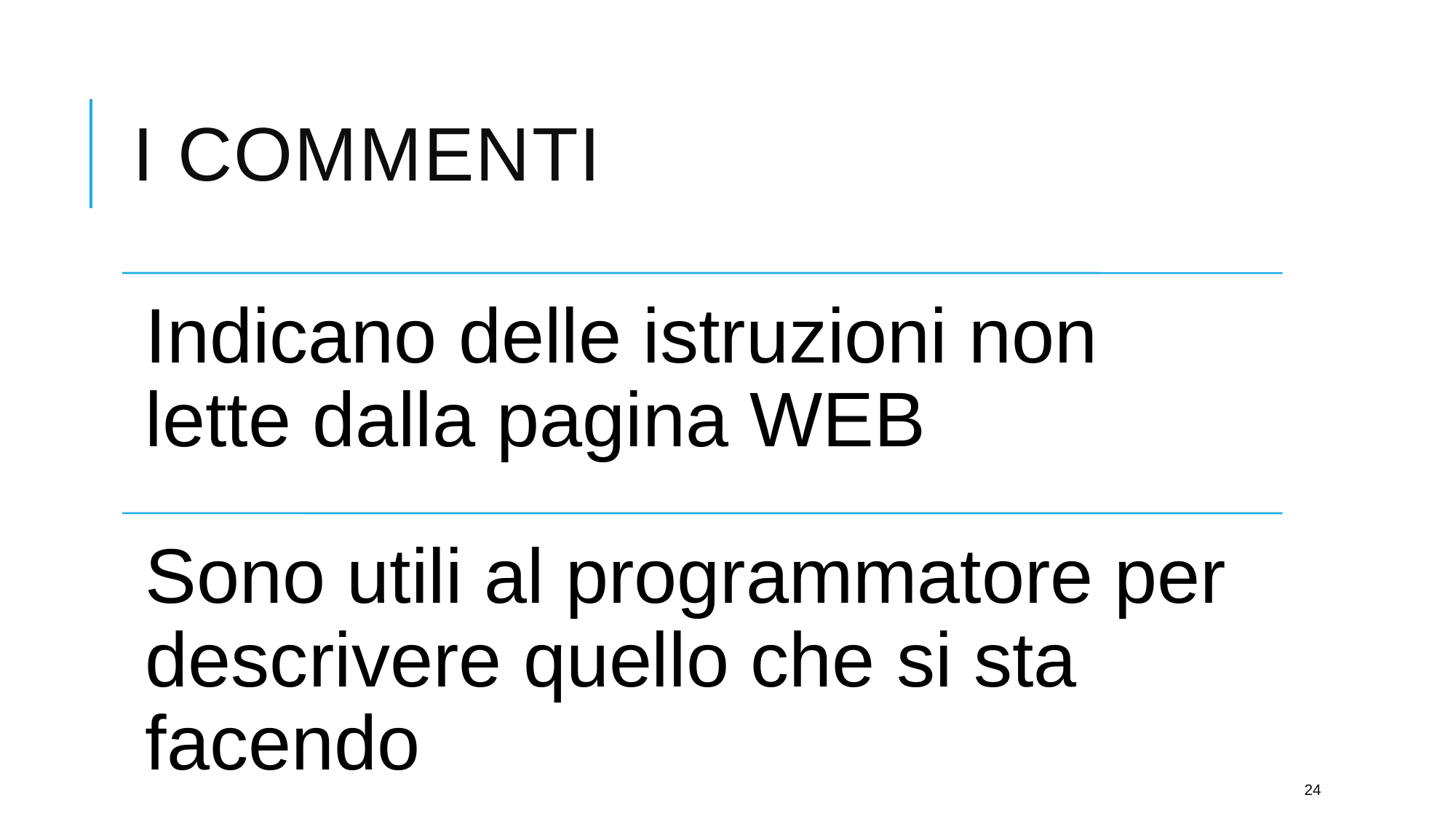

# I commenti
Indicano delle istruzioni non lette dalla pagina WEB
Sono utili al programmatore per descrivere quello che si sta facendo
24